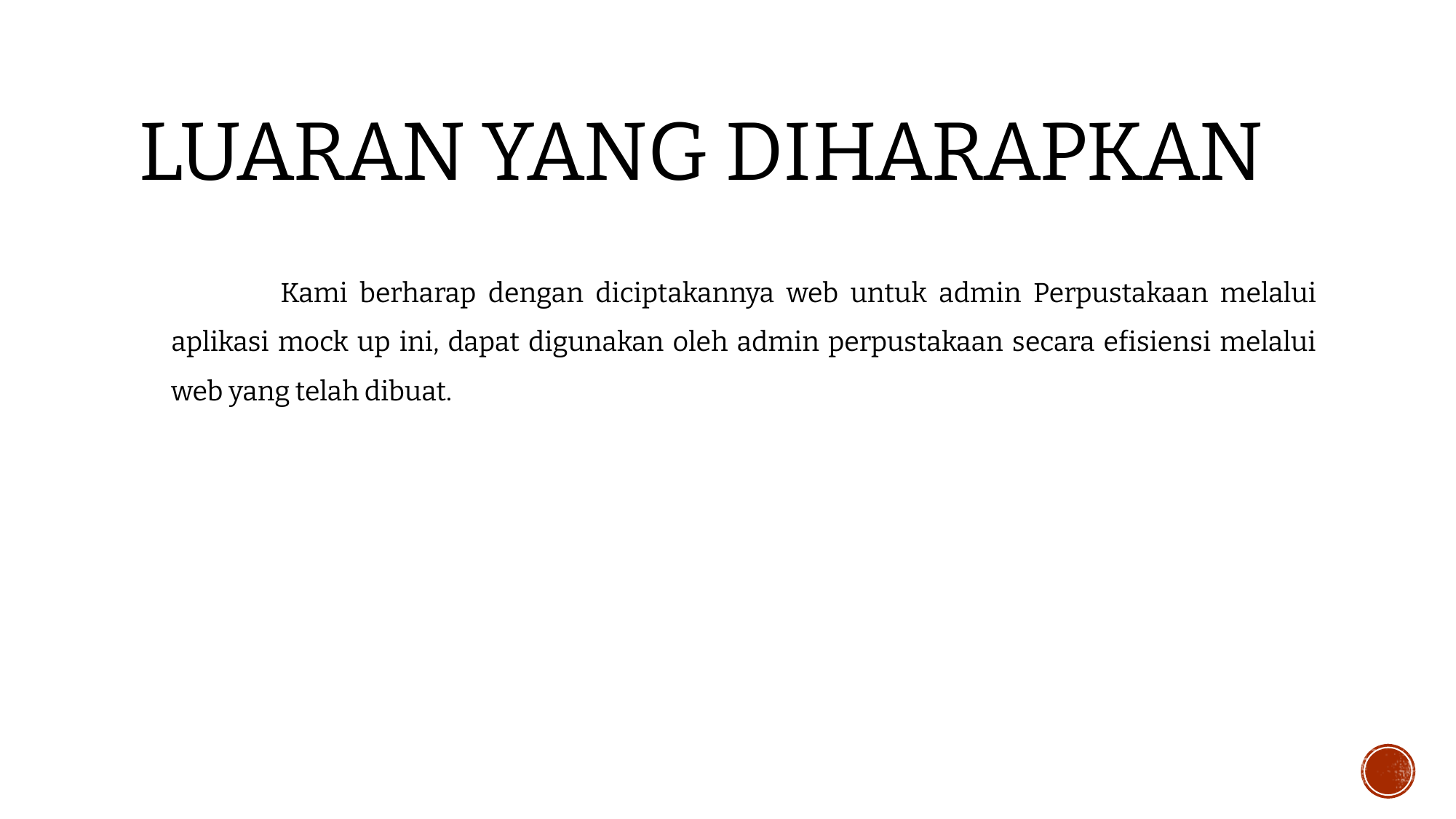

# Luaran yang diharapkan
	Kami berharap dengan diciptakannya web untuk admin Perpustakaan melalui aplikasi mock up ini, dapat digunakan oleh admin perpustakaan secara efisiensi melalui web yang telah dibuat.